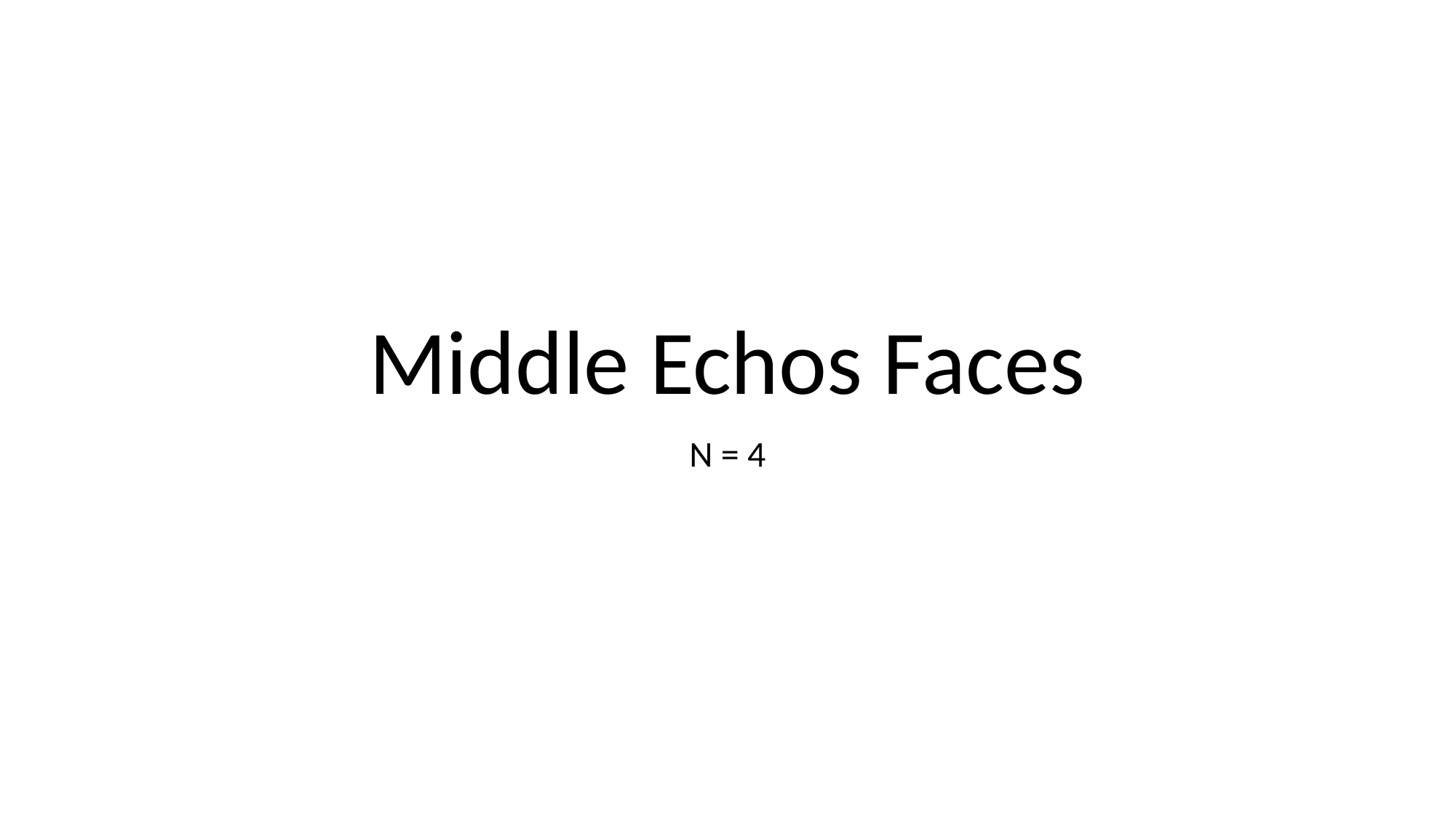

# Middle Echos Faces
N = 4